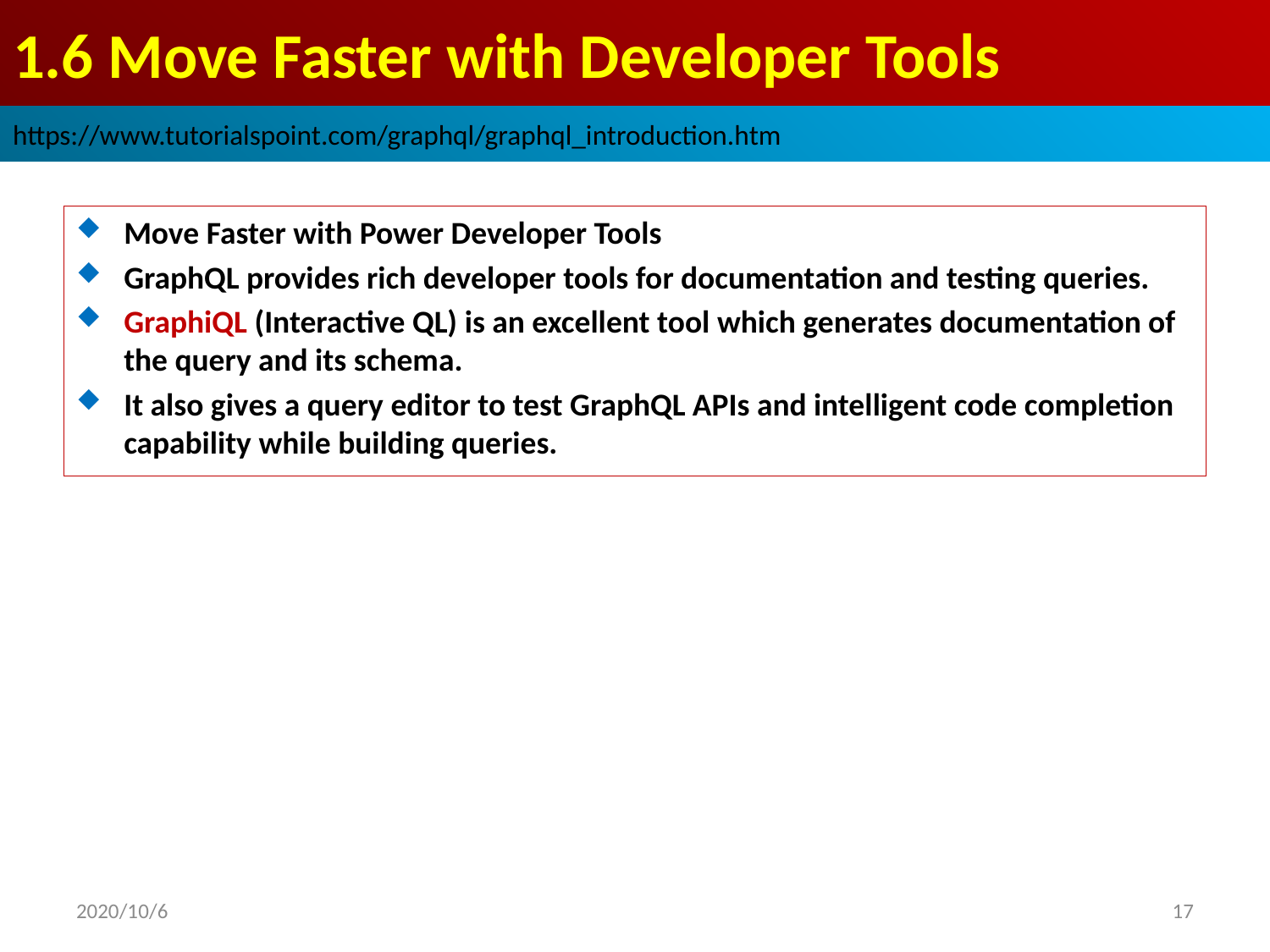

# 1.6 Move Faster with Developer Tools
https://www.tutorialspoint.com/graphql/graphql_introduction.htm
Move Faster with Power Developer Tools
GraphQL provides rich developer tools for documentation and testing queries.
GraphiQL (Interactive QL) is an excellent tool which generates documentation of the query and its schema.
It also gives a query editor to test GraphQL APIs and intelligent code completion capability while building queries.
2020/10/6
17